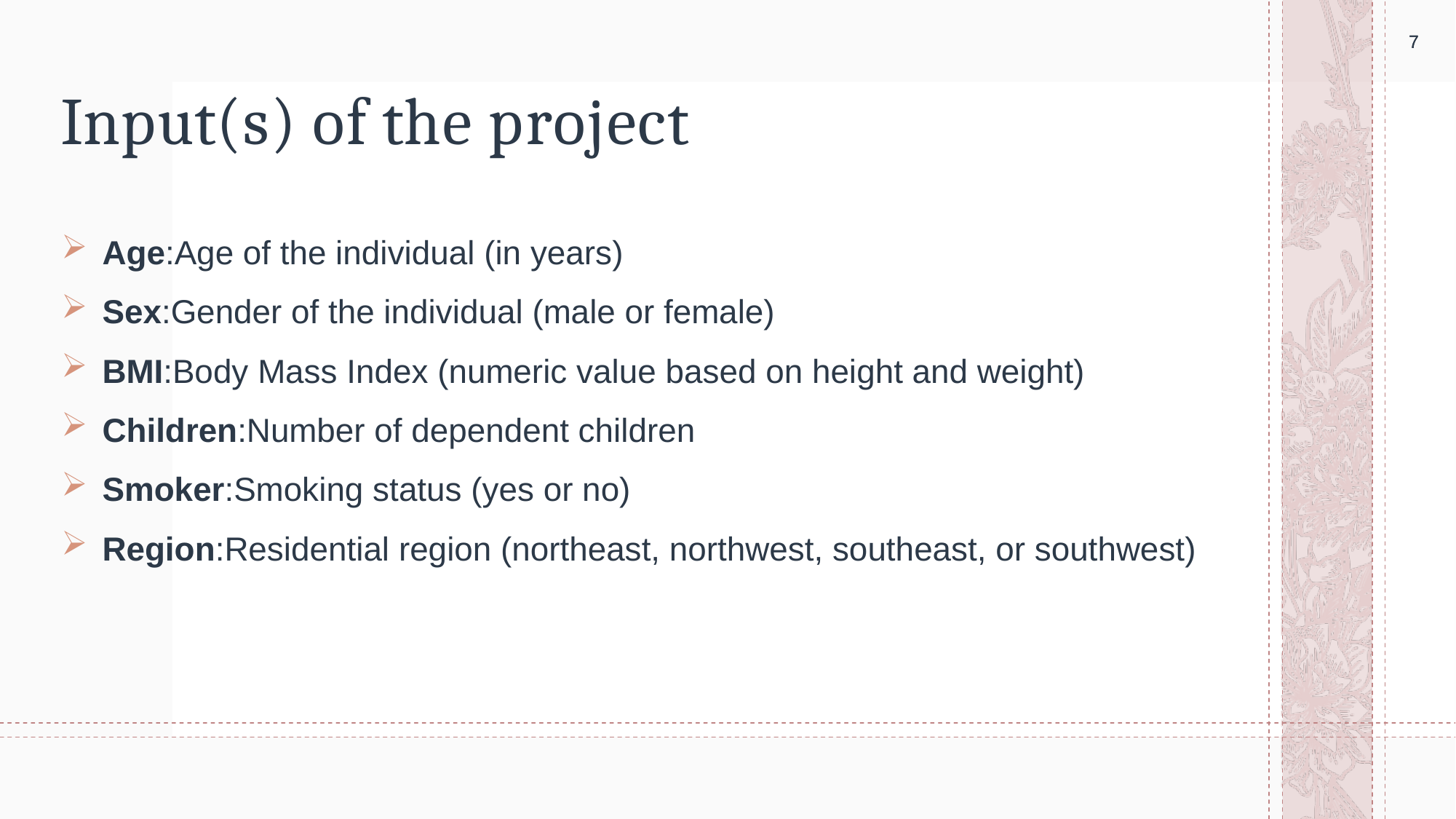

7
7
# Input(s) of the project
Age:Age of the individual (in years)
Sex:Gender of the individual (male or female)
BMI:Body Mass Index (numeric value based on height and weight)
Children:Number of dependent children
Smoker:Smoking status (yes or no)
Region:Residential region (northeast, northwest, southeast, or southwest)